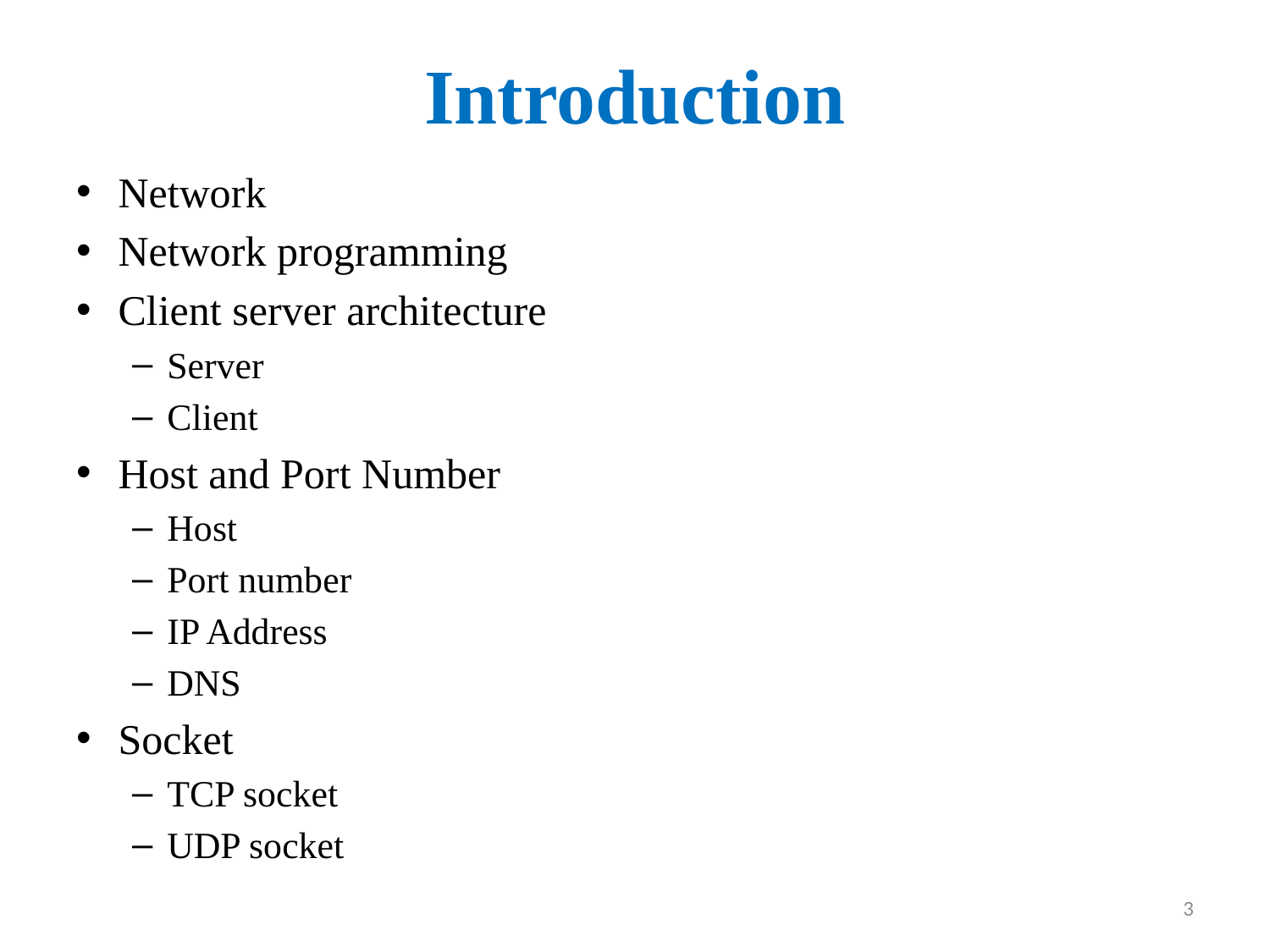

# Introduction
Network
Network programming
Client server architecture
Server
Client
Host and Port Number
Host
Port number
IP Address
DNS
Socket
TCP socket
UDP socket
3